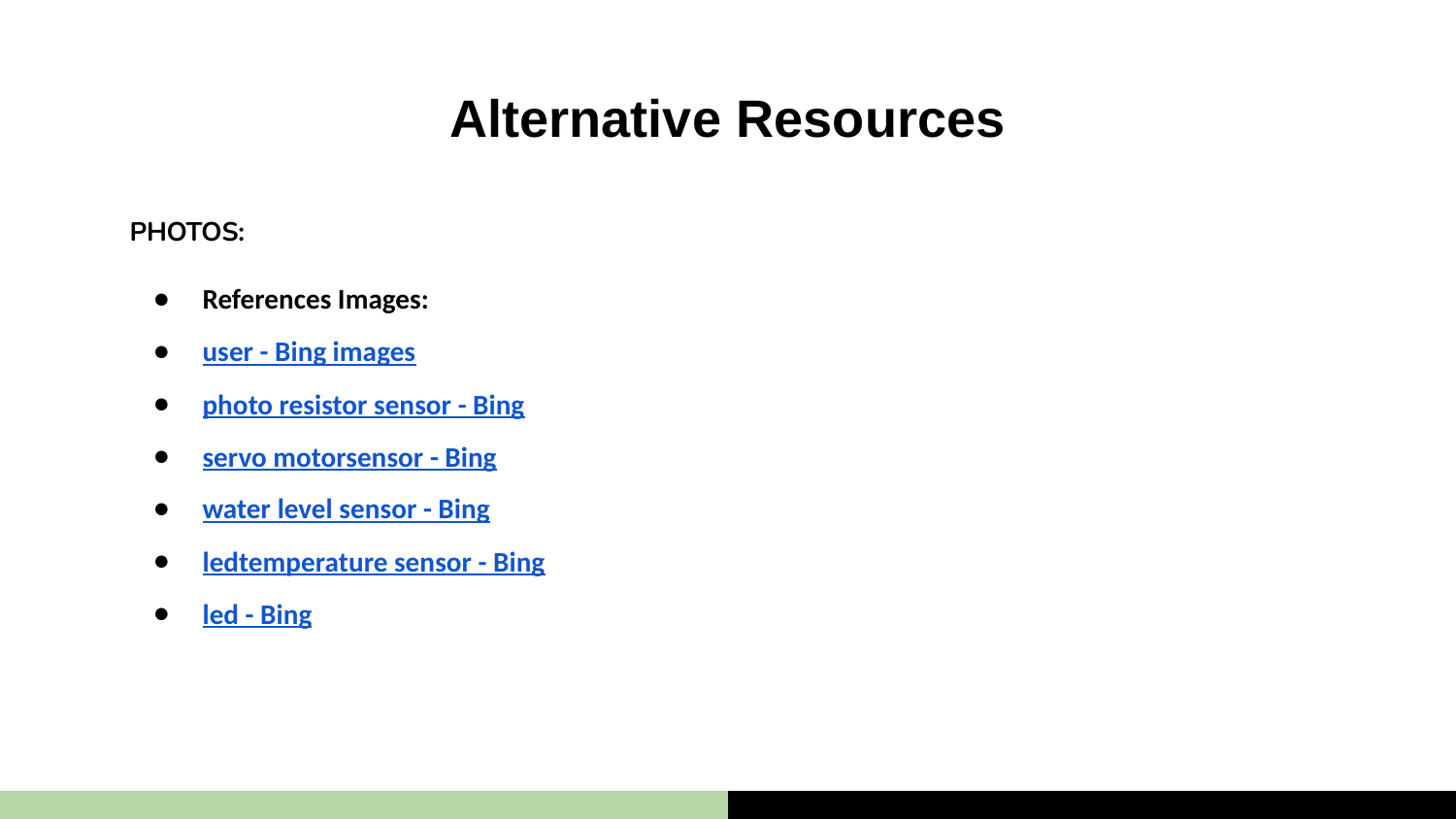

# Alternative Resources
PHOTOS:
References Images:
user - Bing images
photo resistor sensor - Bing
servo motorsensor - Bing
water level sensor - Bing
ledtemperature sensor - Bing
led - Bing